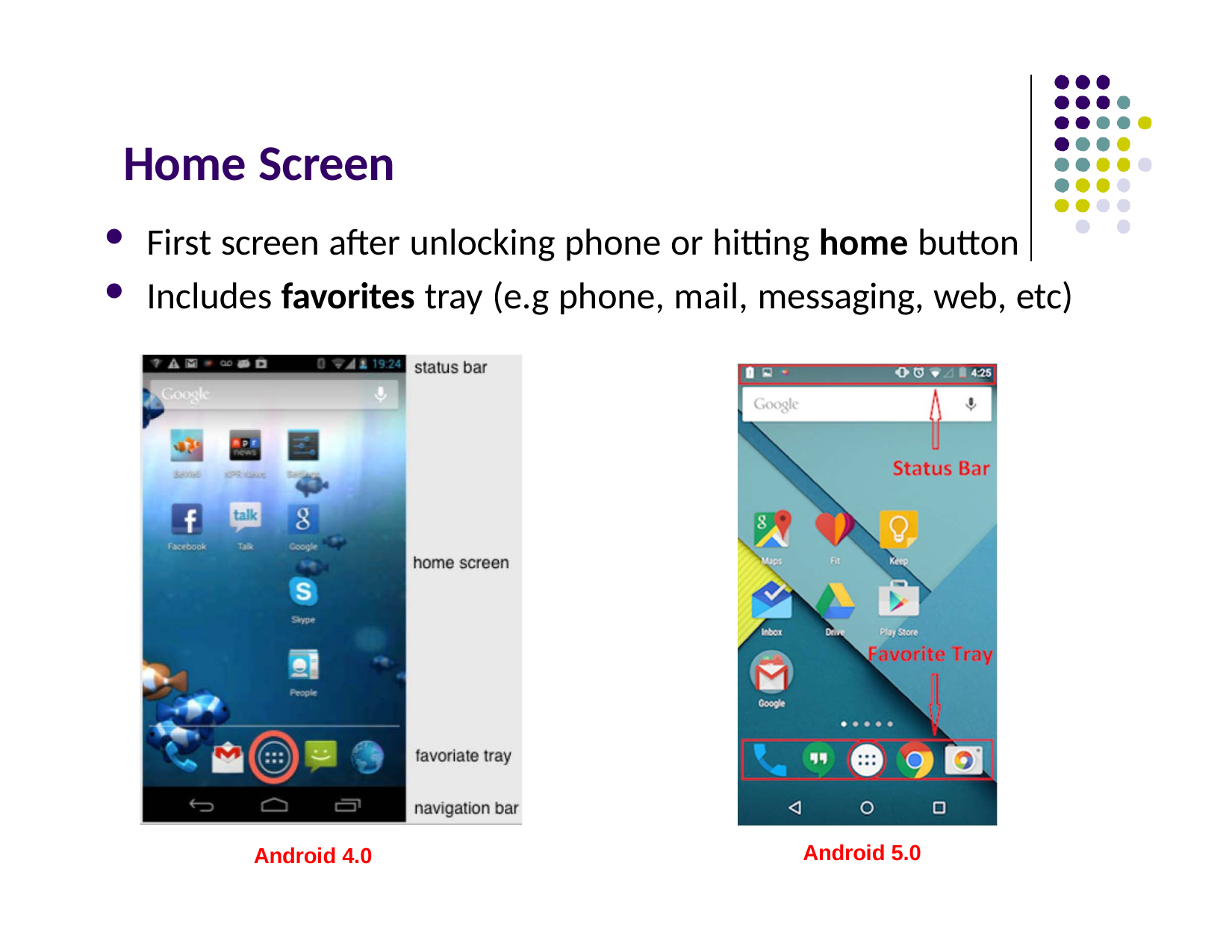

# Home Screen
First screen after unlocking phone or hitting home button
Includes favorites tray (e.g phone, mail, messaging, web, etc)

Android 5.0
Android 4.0